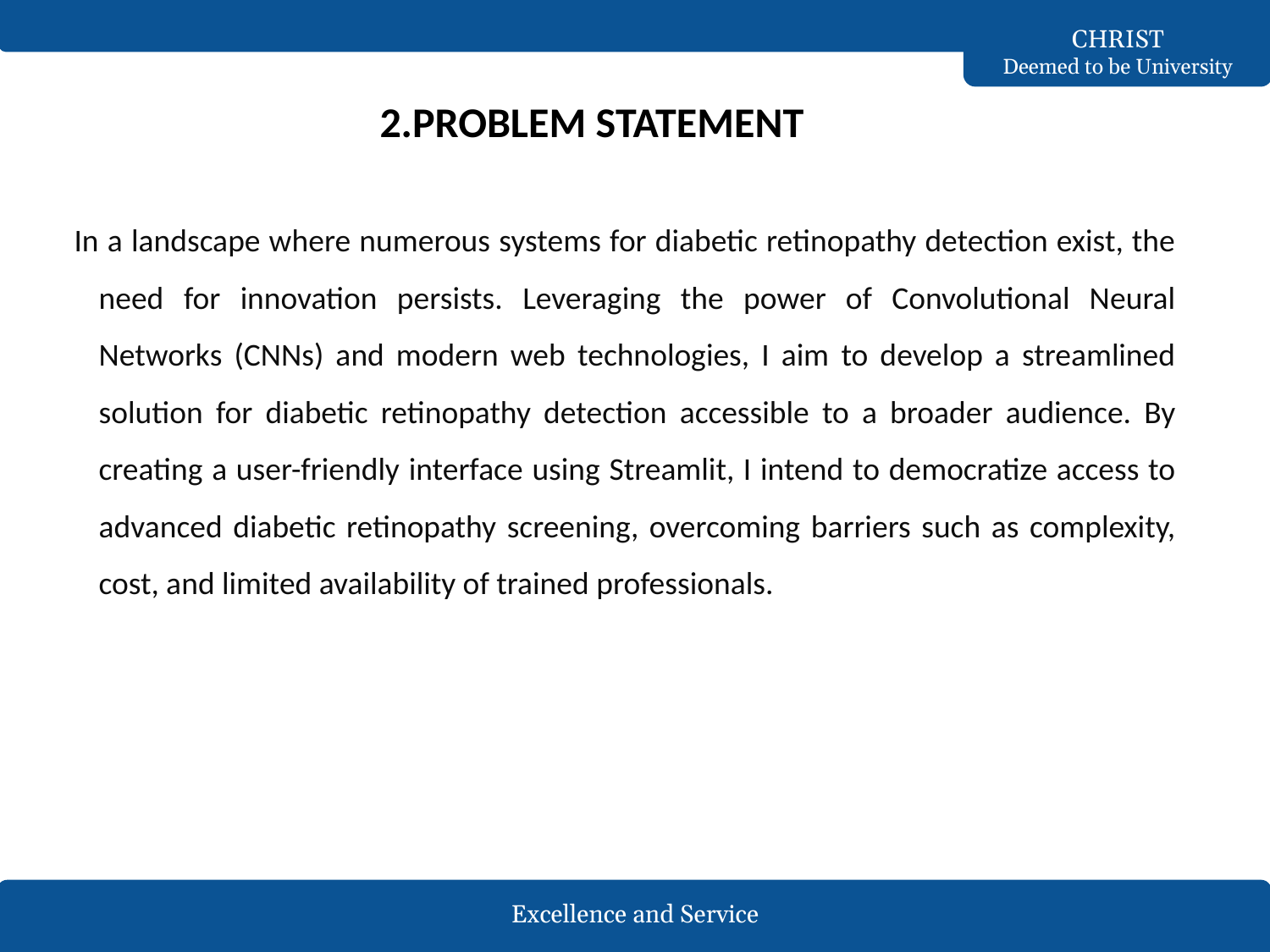

# 2.PROBLEM STATEMENT
 In a landscape where numerous systems for diabetic retinopathy detection exist, the need for innovation persists. Leveraging the power of Convolutional Neural Networks (CNNs) and modern web technologies, I aim to develop a streamlined solution for diabetic retinopathy detection accessible to a broader audience. By creating a user-friendly interface using Streamlit, I intend to democratize access to advanced diabetic retinopathy screening, overcoming barriers such as complexity, cost, and limited availability of trained professionals.